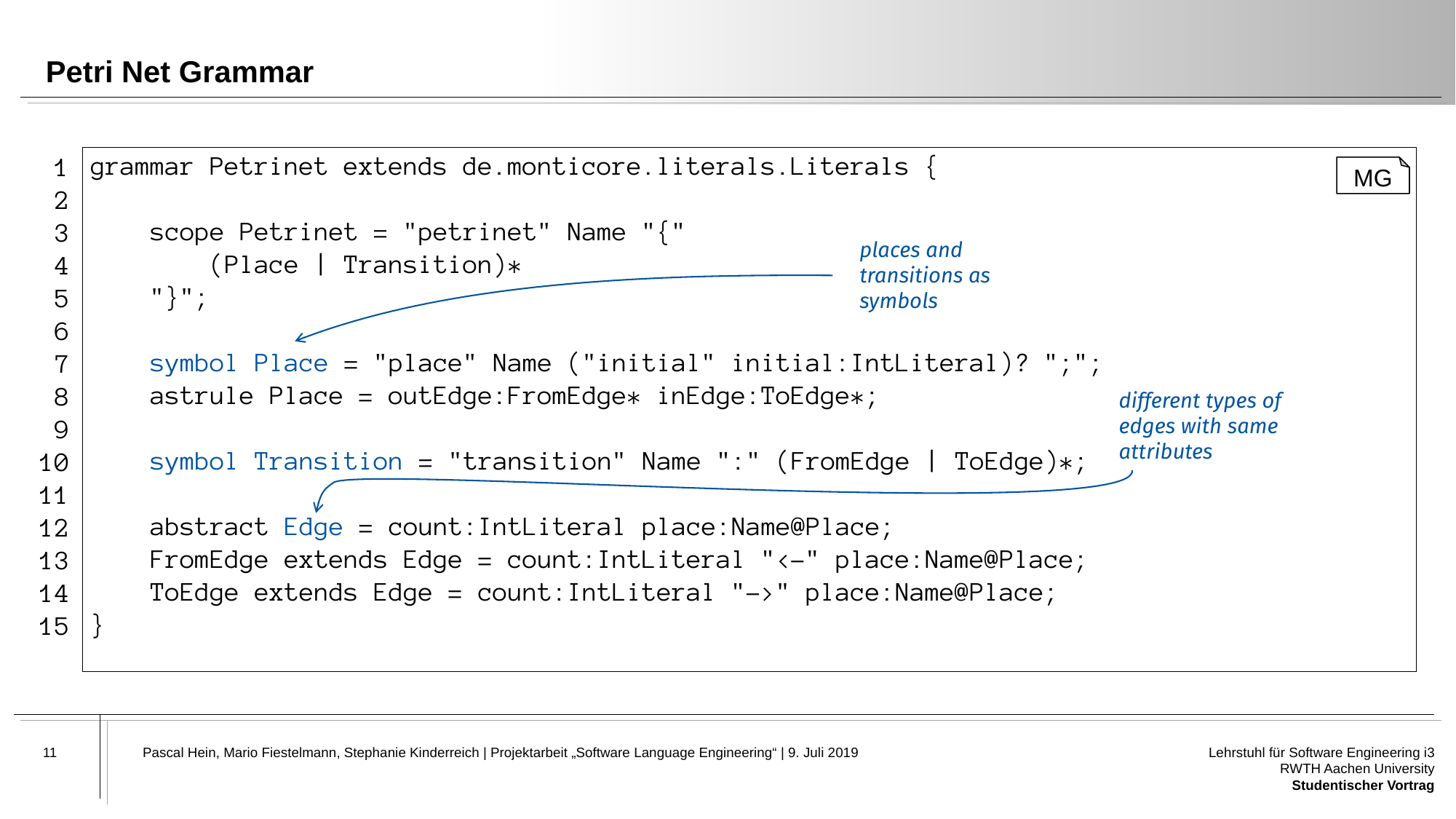

# Petri Net Grammar
1
2
3
4
5
6
7
8
9
10
11
12
13
14
15
grammar Petrinet extends de.monticore.literals.Literals {

    scope Petrinet = "petrinet" Name "{"
        (Place | Transition)*
    "}";

    symbol Place = "place" Name ("initial" initial:IntLiteral)? ";";
    astrule Place = outEdge:FromEdge* inEdge:ToEdge*;

    symbol Transition = "transition" Name ":" (FromEdge | ToEdge)*;

    abstract Edge = count:IntLiteral place:Name@Place;
    FromEdge extends Edge = count:IntLiteral "<-" place:Name@Place;
    ToEdge extends Edge = count:IntLiteral "->" place:Name@Place;
}
MG
places and transitions as symbols

different types of edges with same attributes